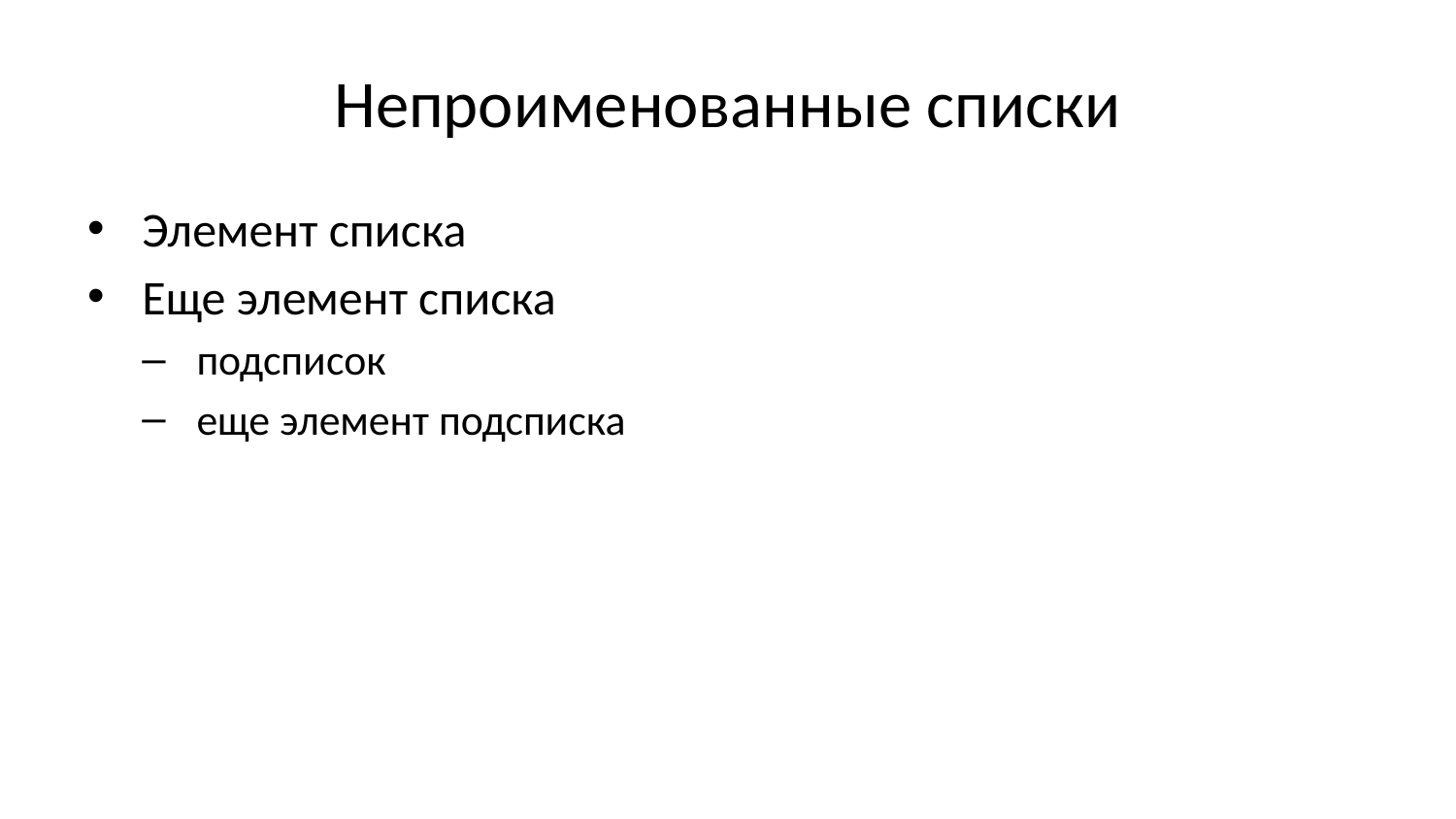

# Непроименованные списки
Элемент списка
Еще элемент списка
подсписок
еще элемент подсписка